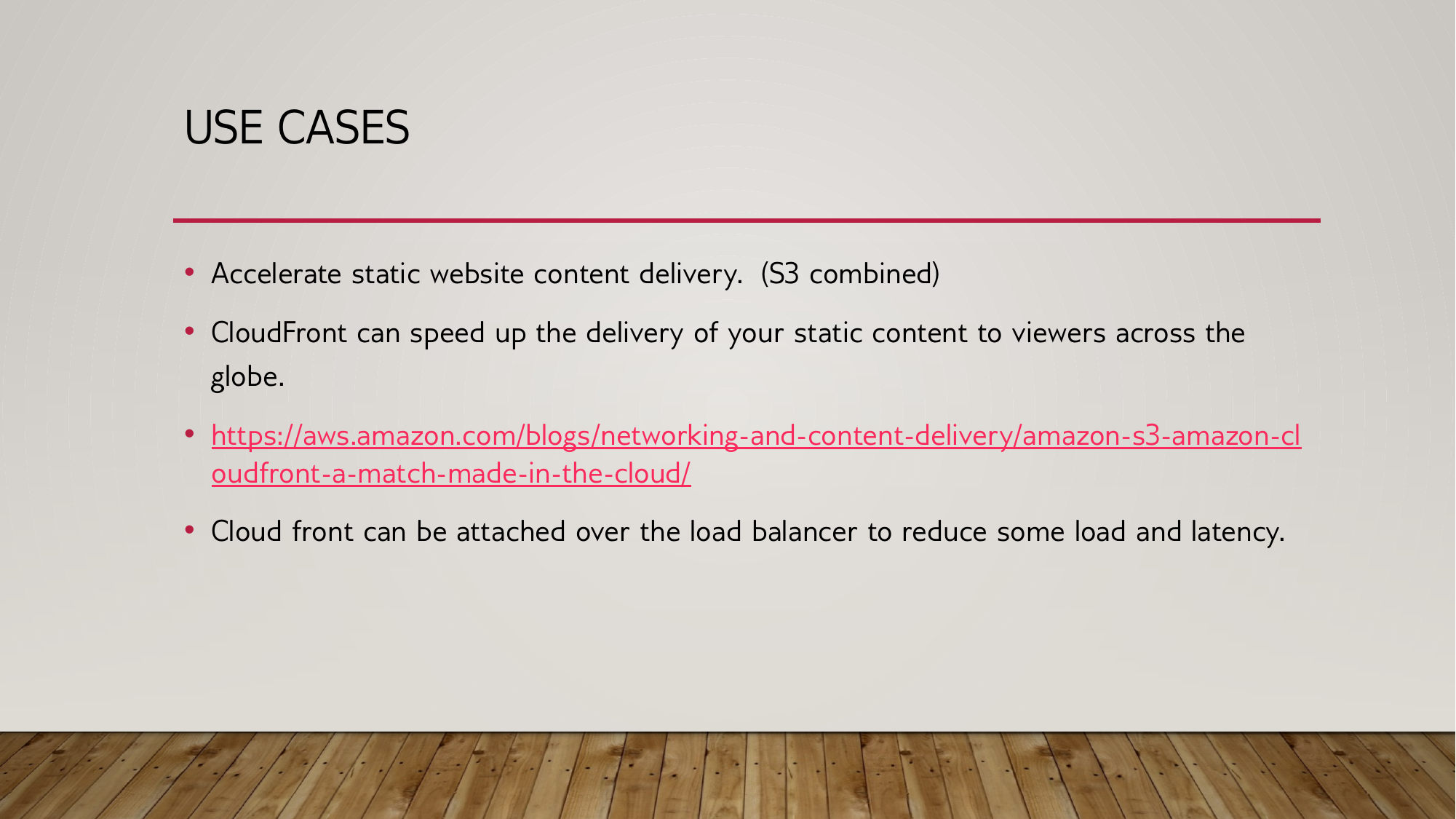

# Use cases
Accelerate static website content delivery.  (S3 combined)
CloudFront can speed up the delivery of your static content to viewers across the globe.
https://aws.amazon.com/blogs/networking-and-content-delivery/amazon-s3-amazon-cloudfront-a-match-made-in-the-cloud/
Cloud front can be attached over the load balancer to reduce some load and latency.